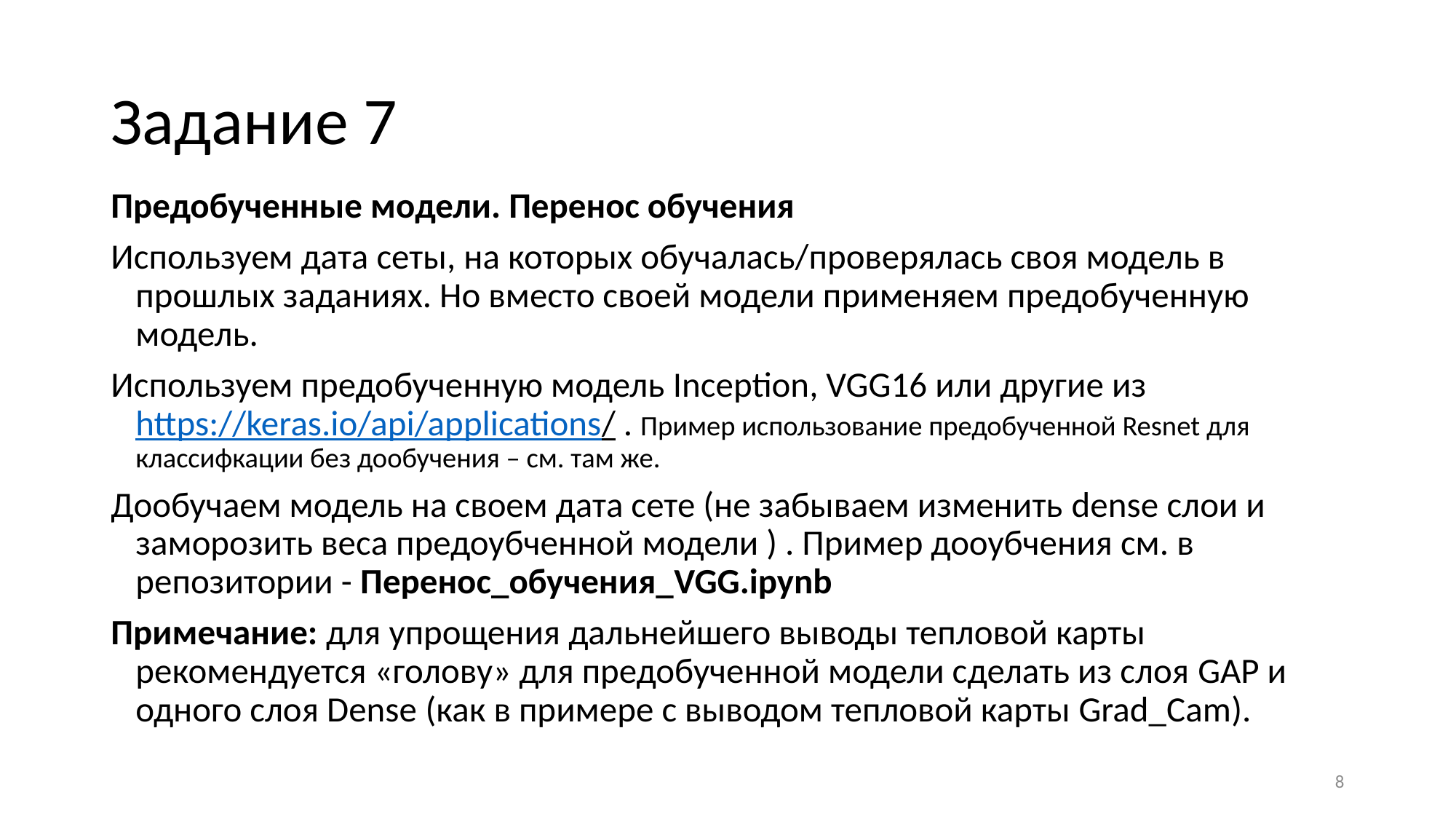

# Задание 7
Предобученные модели. Перенос обучения
Используем дата сеты, на которых обучалась/проверялась своя модель в прошлых заданиях. Но вместо своей модели применяем предобученную модель.
Используем предобученную модель Inception, VGG16 или другие из https://keras.io/api/applications/ . Пример использование предобученной Resnet для классифкации без дообучения – см. там же.
Дообучаем модель на своем дата сете (не забываем изменить dense слои и заморозить веса предоубченной модели ) . Пример дооубчения см. в репозитории - Перенос_обучения_VGG.ipynb
Примечание: для упрощения дальнейшего выводы тепловой карты рекомендуется «голову» для предобученной модели сделать из слоя GAP и одного слоя Dense (как в примере с выводом тепловой карты Grad_Cam).
8